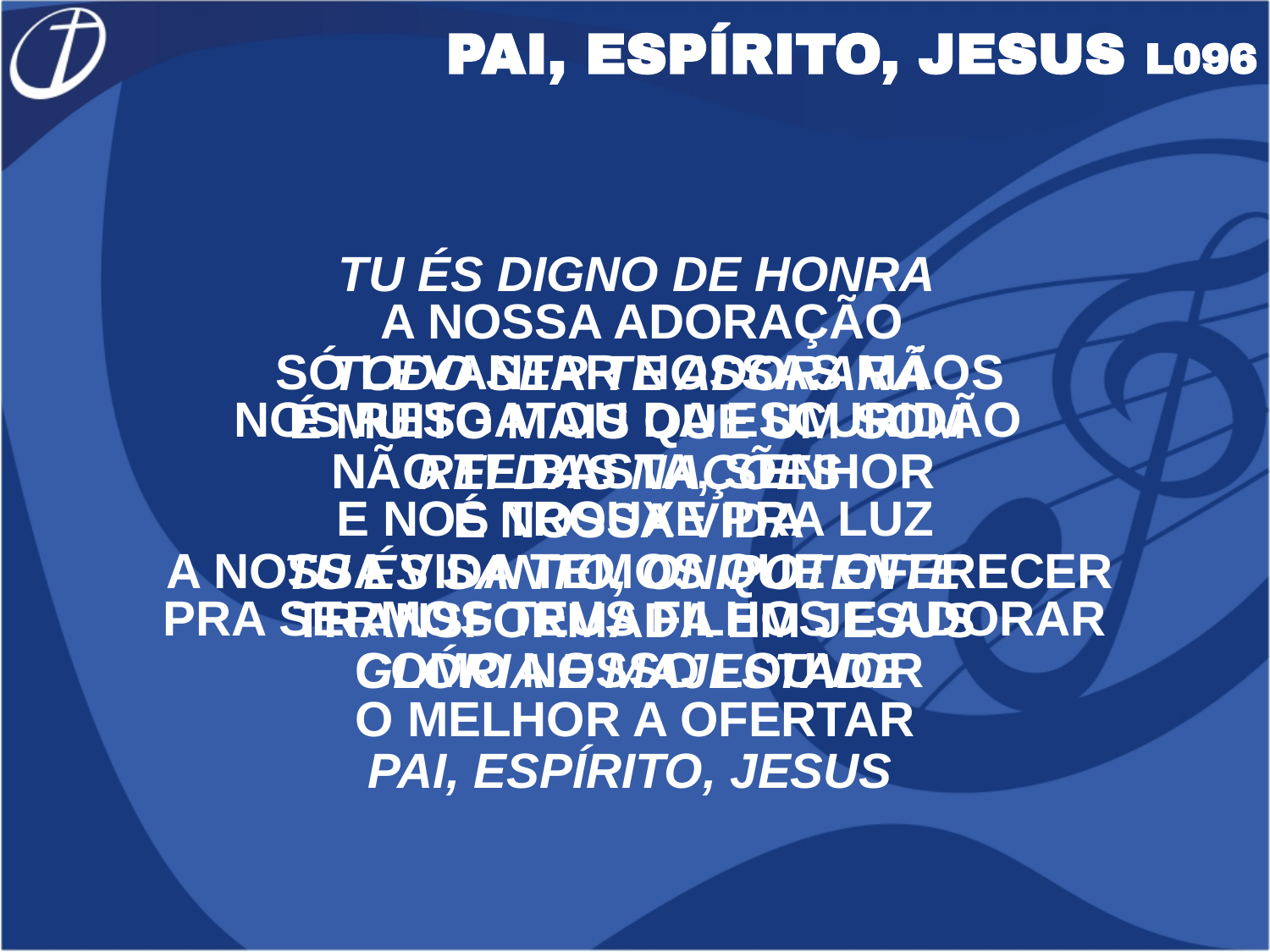

PAI, ESPÍRITO, JESUS L096
 TU ÉS DIGNO DE HONRA
TODO SER TE ADORARÁ
REI DAS NAÇÕES
TU ÉS SANTO, ONIPOTENTE
GLÓRIA E MAJESTADE
PAI, ESPÍRITO, JESUS
 A NOSSA ADORAÇÃO
É MUITO MAIS QUE UM SOM
É NOSSA VIDA
TRANSFORMADA EM JESUS
O MELHOR A OFERTAR
SÓ LEVANTAR NOSSAS MÃOS
NÃO TE BASTA, SENHOR
A NOSSA VIDA TEMOS QUE OFERECER
COMO NOSSO LOUVOR
NOS RESGATOU DA ESCURIDÃO
E NOS TROUXE PRA LUZ
PRA SERMOS TEUS FILHOS E ADORAR